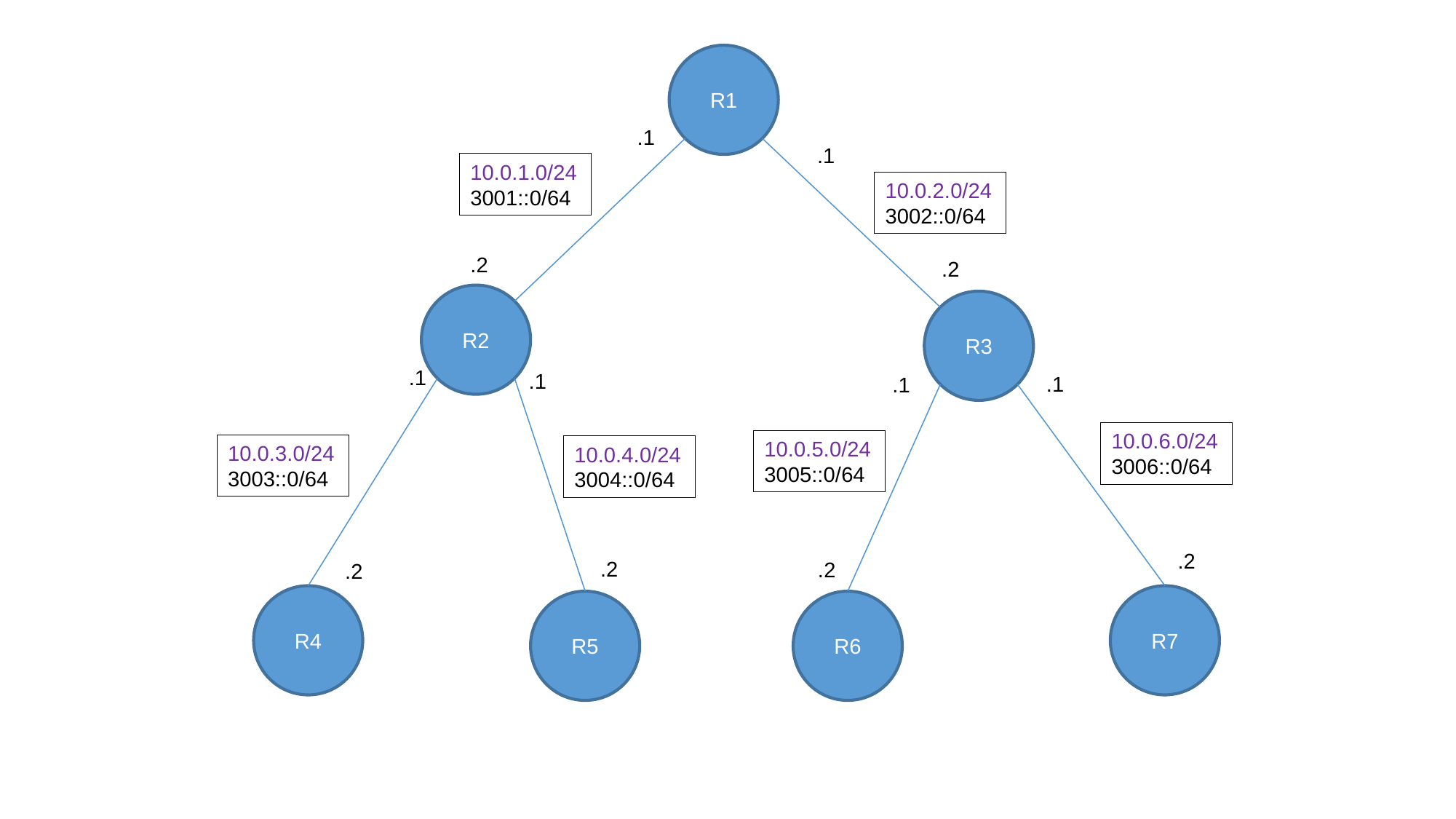

R1
.1
.1
10.0.1.0/24
3001::0/64
10.0.2.0/24
3002::0/64
.2
.2
R2
R3
.1
.1
.1
.1
10.0.6.0/24
3006::0/64
10.0.5.0/24
3005::0/64
10.0.3.0/24
3003::0/64
10.0.4.0/24
3004::0/64
.2
.2
.2
.2
R4
R7
R5
R6